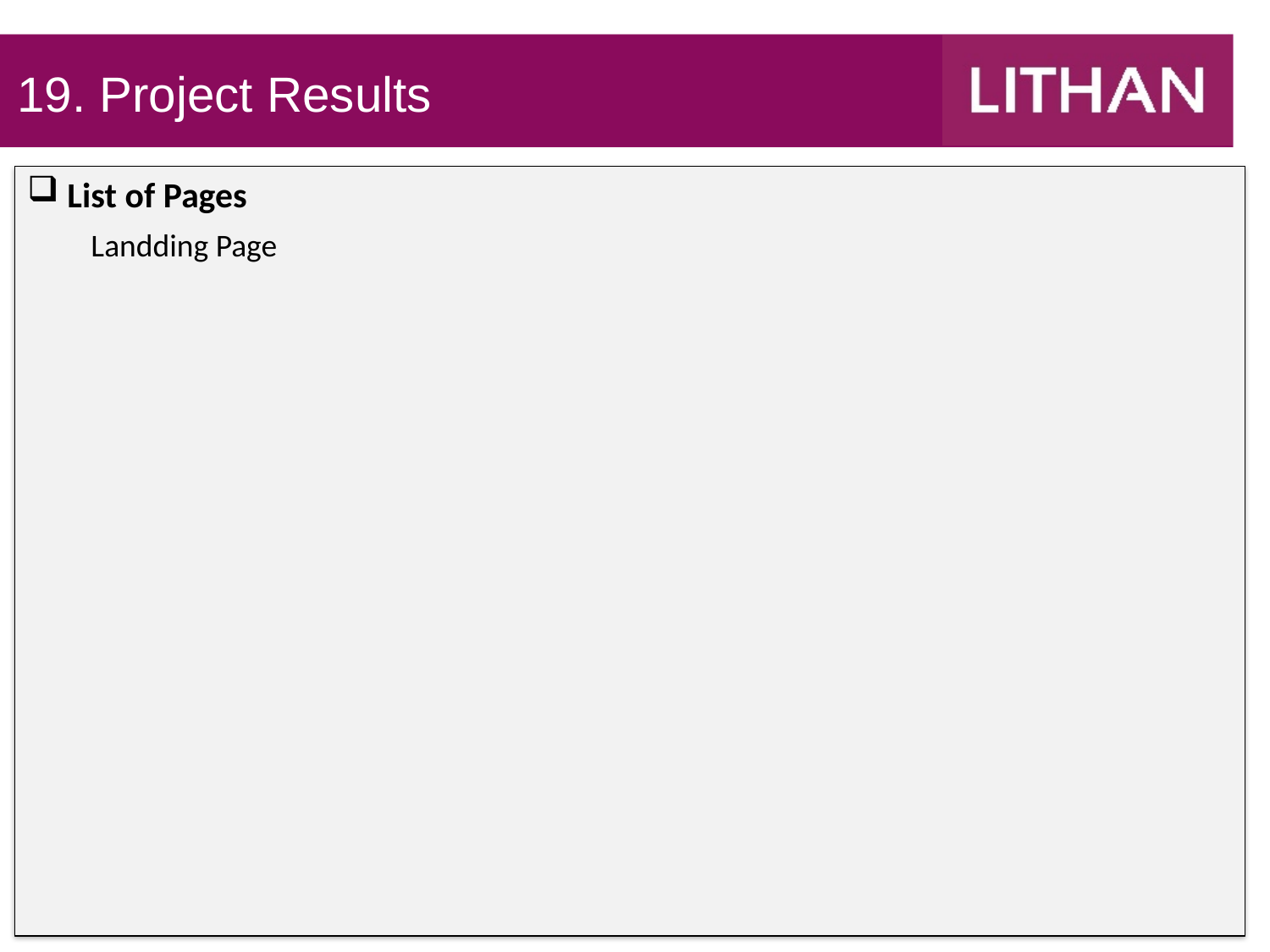

19. Project Results
List of Pages
Landding Page